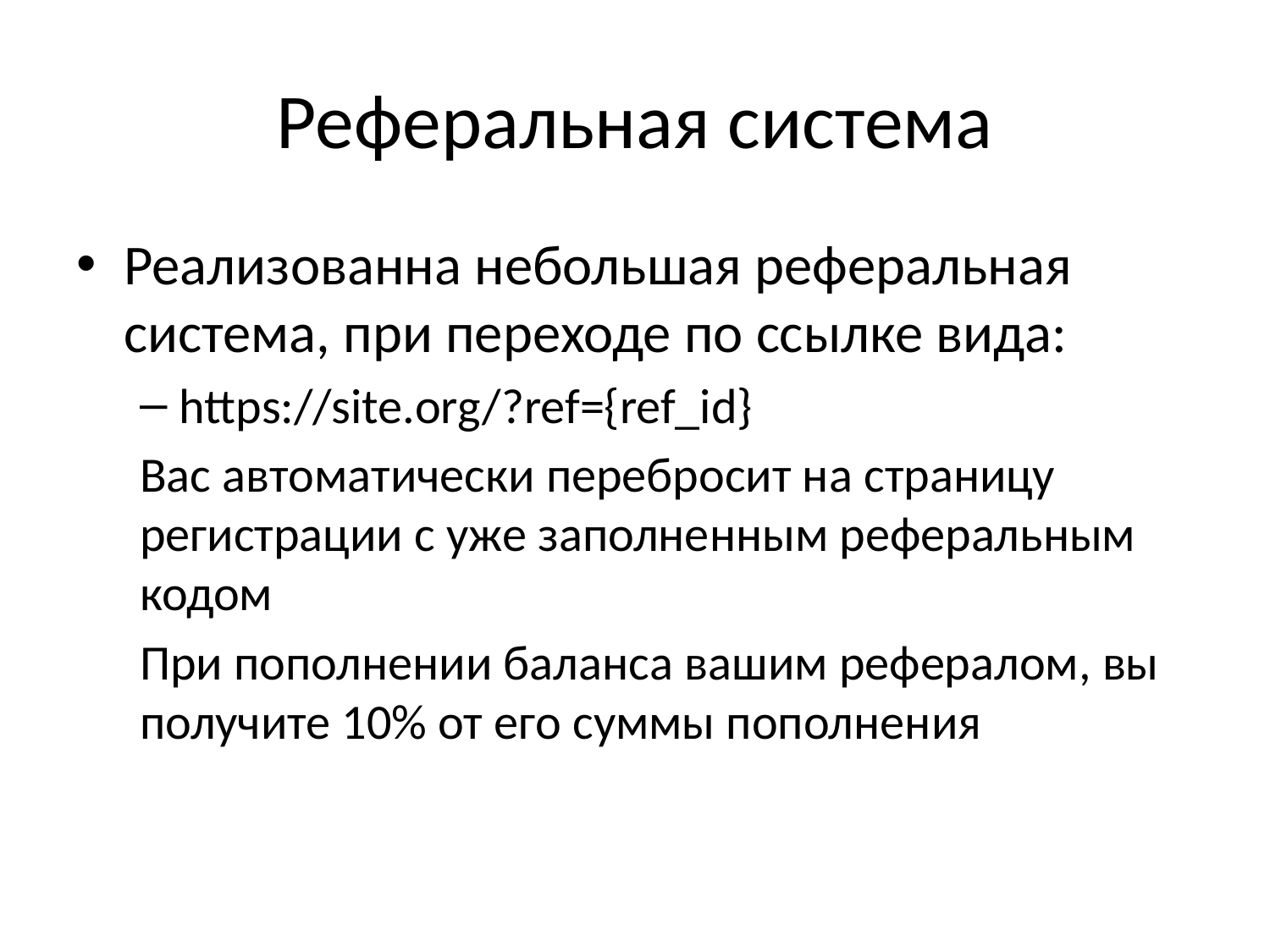

# Реферальная система
Реализованна небольшая реферальная система, при переходе по ссылке вида:
https://site.org/?ref={ref_id}
Вас автоматически перебросит на страницу регистрации с уже заполненным реферальным кодом
При пополнении баланса вашим рефералом, вы получите 10% от его суммы пополнения